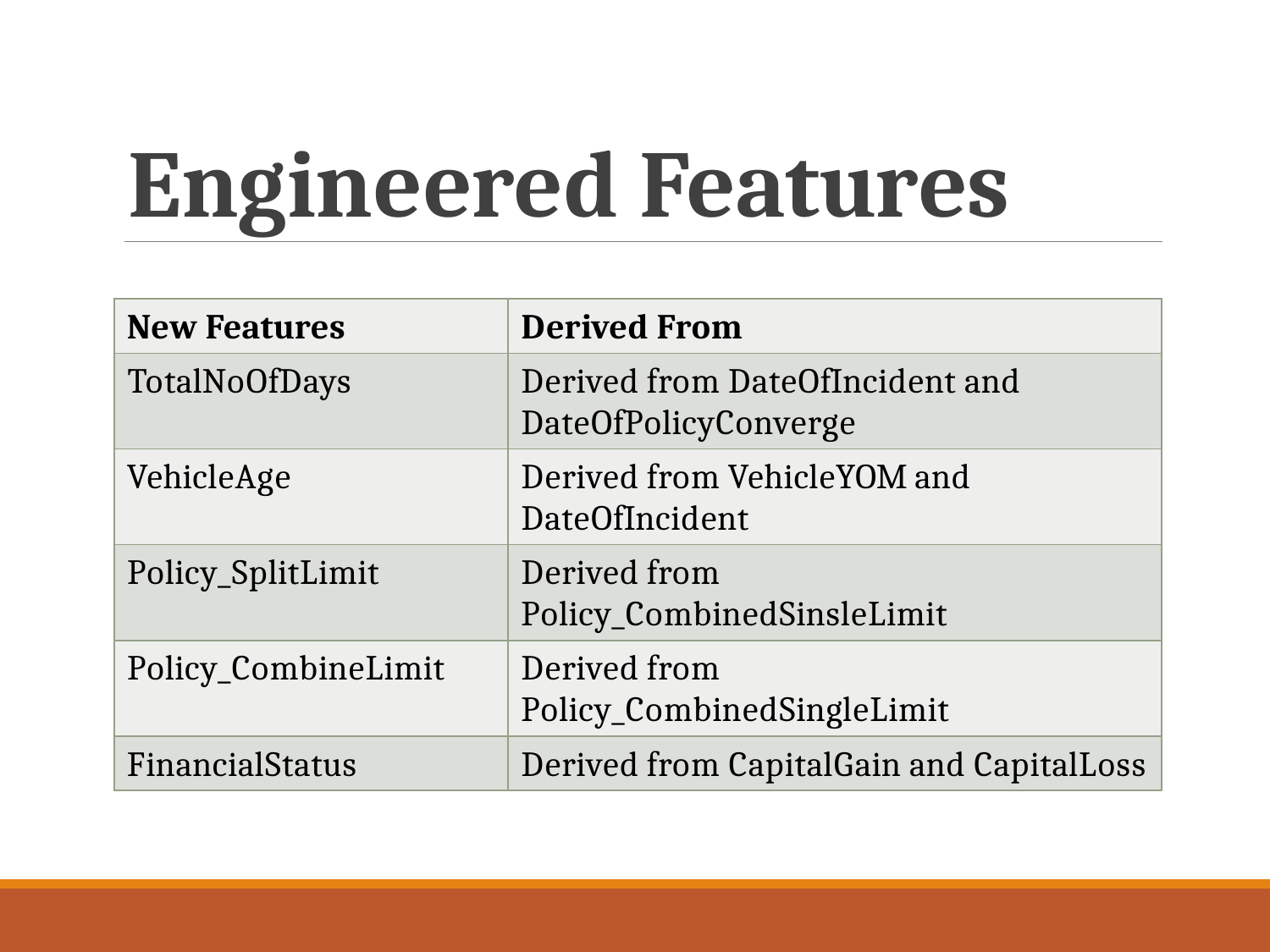

# Engineered Features
| New Features | Derived From |
| --- | --- |
| TotalNoOfDays | Derived from DateOfIncident and DateOfPolicyConverge |
| VehicleAge | Derived from VehicleYOM and DateOfIncident |
| Policy\_SplitLimit | Derived from Policy\_CombinedSinsleLimit |
| Policy\_CombineLimit | Derived from Policy\_CombinedSingleLimit |
| FinancialStatus | Derived from CapitalGain and CapitalLoss |